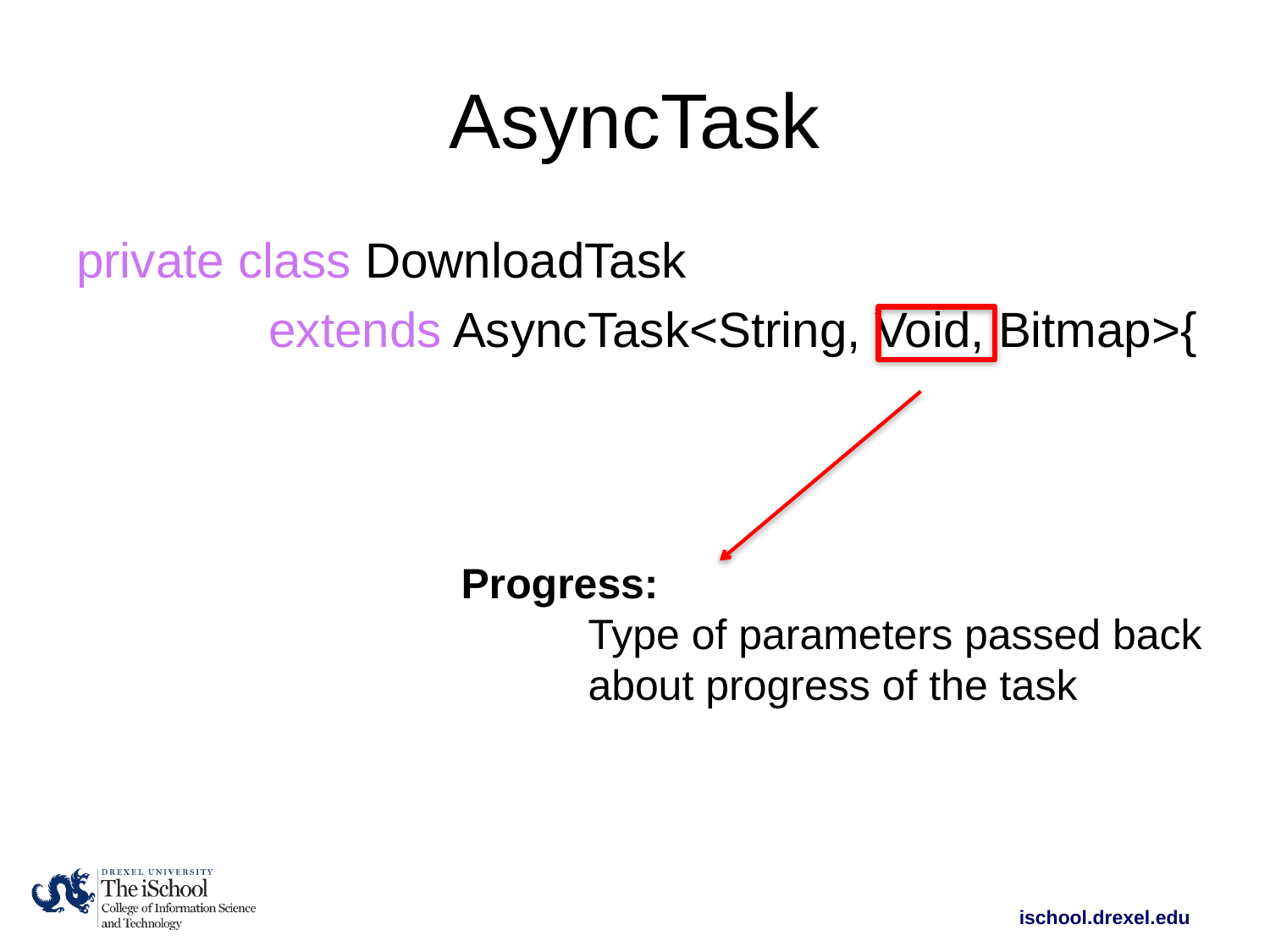

# AsyncTask
private class DownloadTask
              extends AsyncTask<String, Void, Bitmap>{

Progress:
	Type of parameters passed back
	about progress of the task